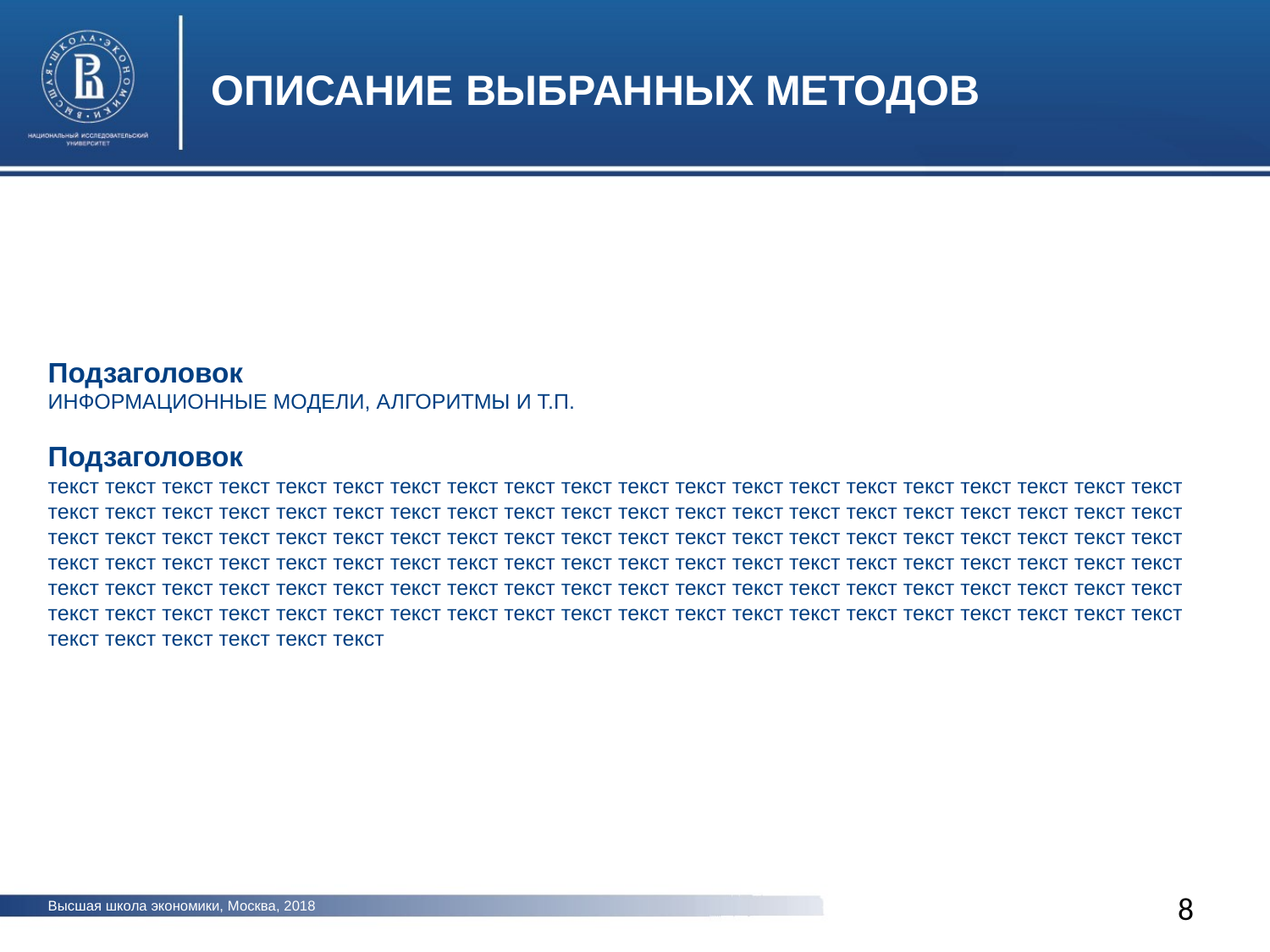

ОПИСАНИЕ ВЫБРАННЫХ МЕТОДОВ
фото
Подзаголовок
ИНФОРМАЦИОННЫЕ МОДЕЛИ, АЛГОРИТМЫ И Т.П.

Подзаголовок
текст текст текст текст текст текст текст текст текст текст текст текст текст текст текст текст текст текст текст текст текст текст текст текст текст текст текст текст текст текст текст текст текст текст текст текст текст текст текст текст текст текст текст текст текст текст текст текст текст текст текст текст текст текст текст текст текст текст текст текст текст текст текст текст текст текст текст текст текст текст текст текст текст текст текст текст текст текст текст текст текст текст текст текст текст текст текст текст текст текст текст текст текст текст текст текст текст текст текст текст текст текст текст текст текст текст текст текст текст текст текст текст текст текст текст текст текст текст текст текст текст текст текст текст текст текст
фото
8
Высшая школа экономики, Москва, 2018